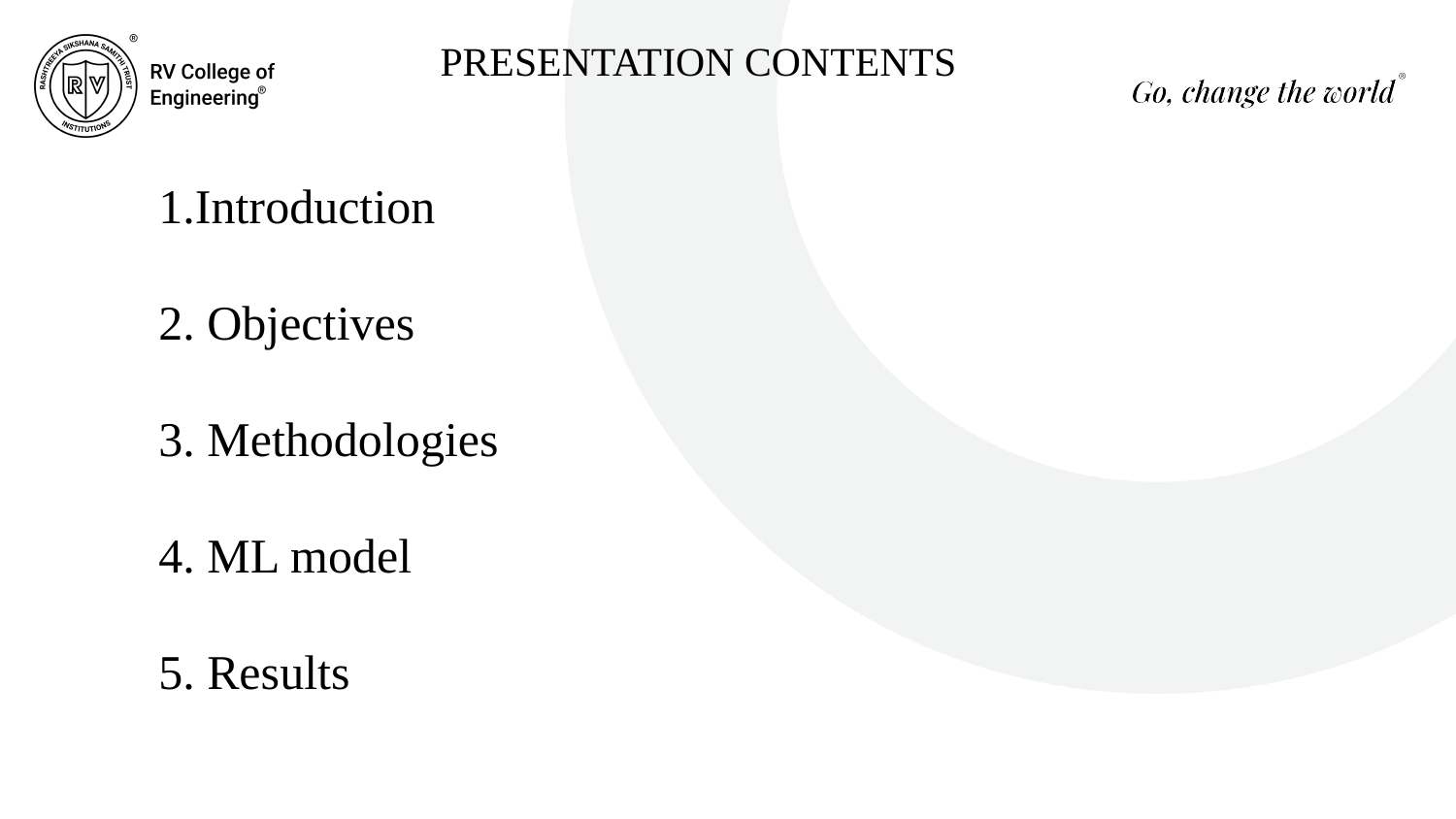

PRESENTATION CONTENTS

1.Introduction

2. Objectives

3. Methodologies

4. ML model

5. Results